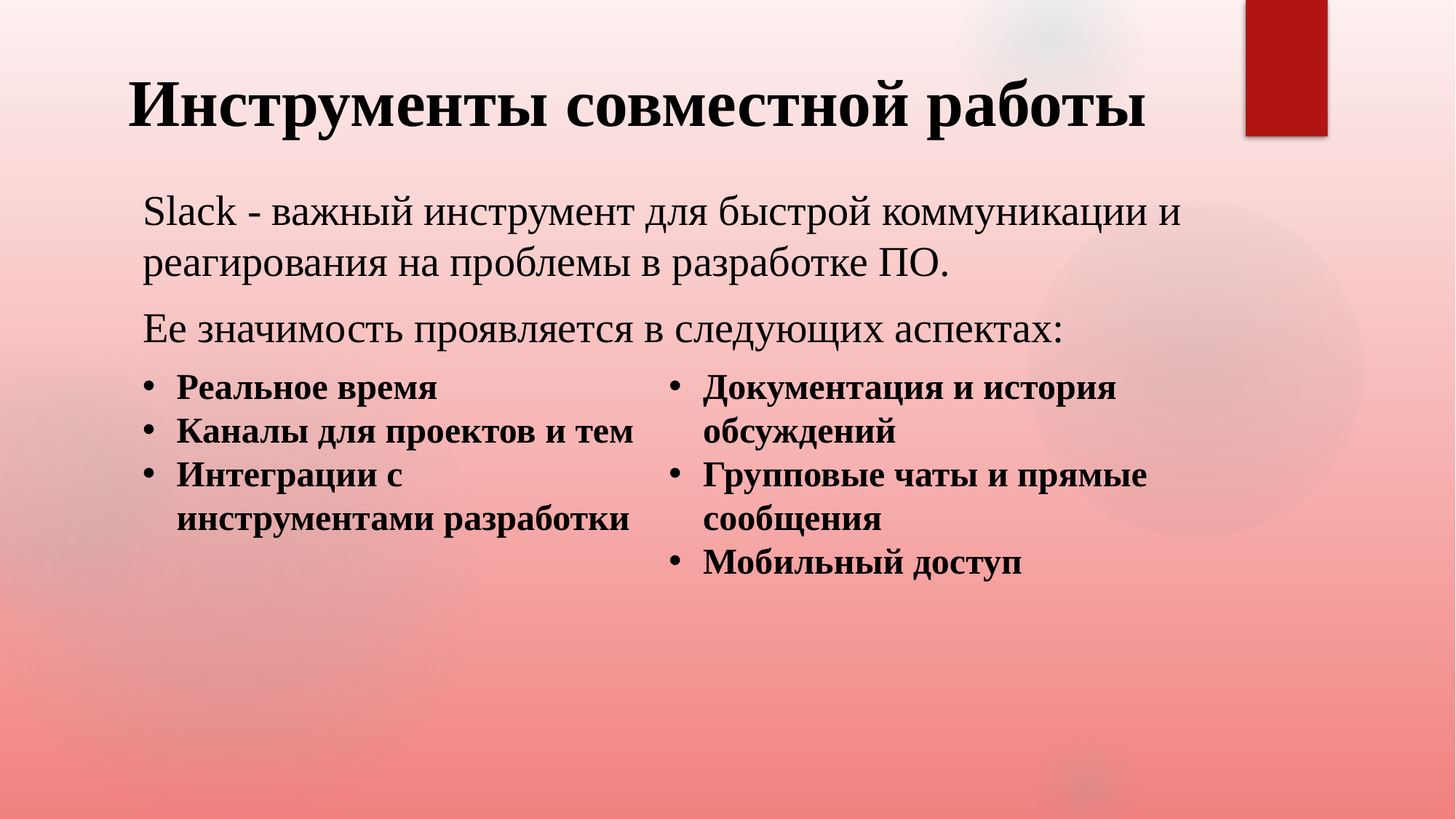

# Инструменты совместной работы
Slack - важный инструмент для быстрой коммуникации и реагирования на проблемы в разработке ПО.
Ее значимость проявляется в следующих аспектах:
Реальное время
Каналы для проектов и тем
Интеграции с инструментами разработки

Документация и история обсуждений
Групповые чаты и прямые сообщения
Мобильный доступ